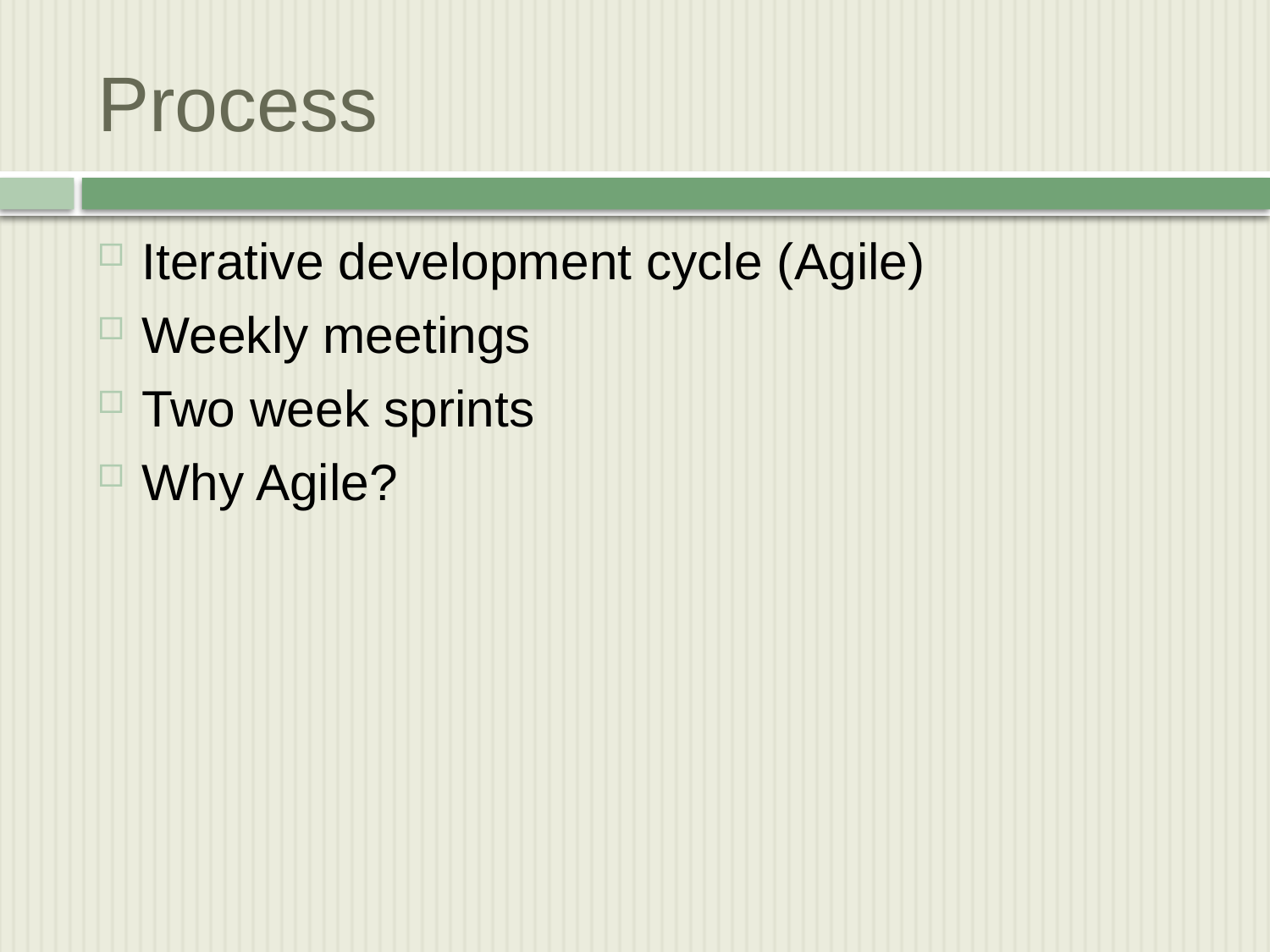

# Process
Iterative development cycle (Agile)
Weekly meetings
Two week sprints
Why Agile?